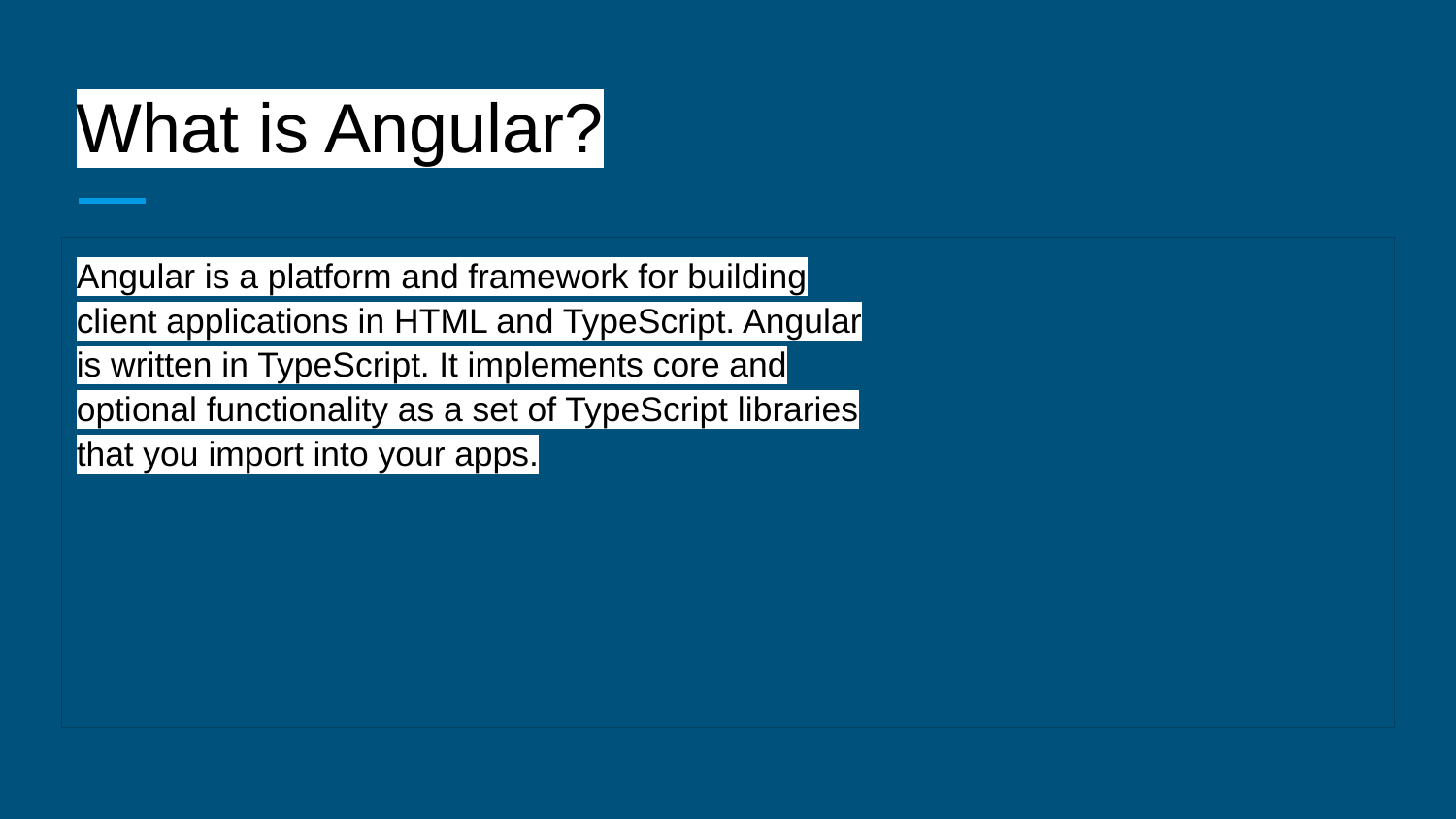

# What is Angular?
Angular is a platform and framework for building client applications in HTML and TypeScript. Angular is written in TypeScript. It implements core and optional functionality as a set of TypeScript libraries that you import into your apps.